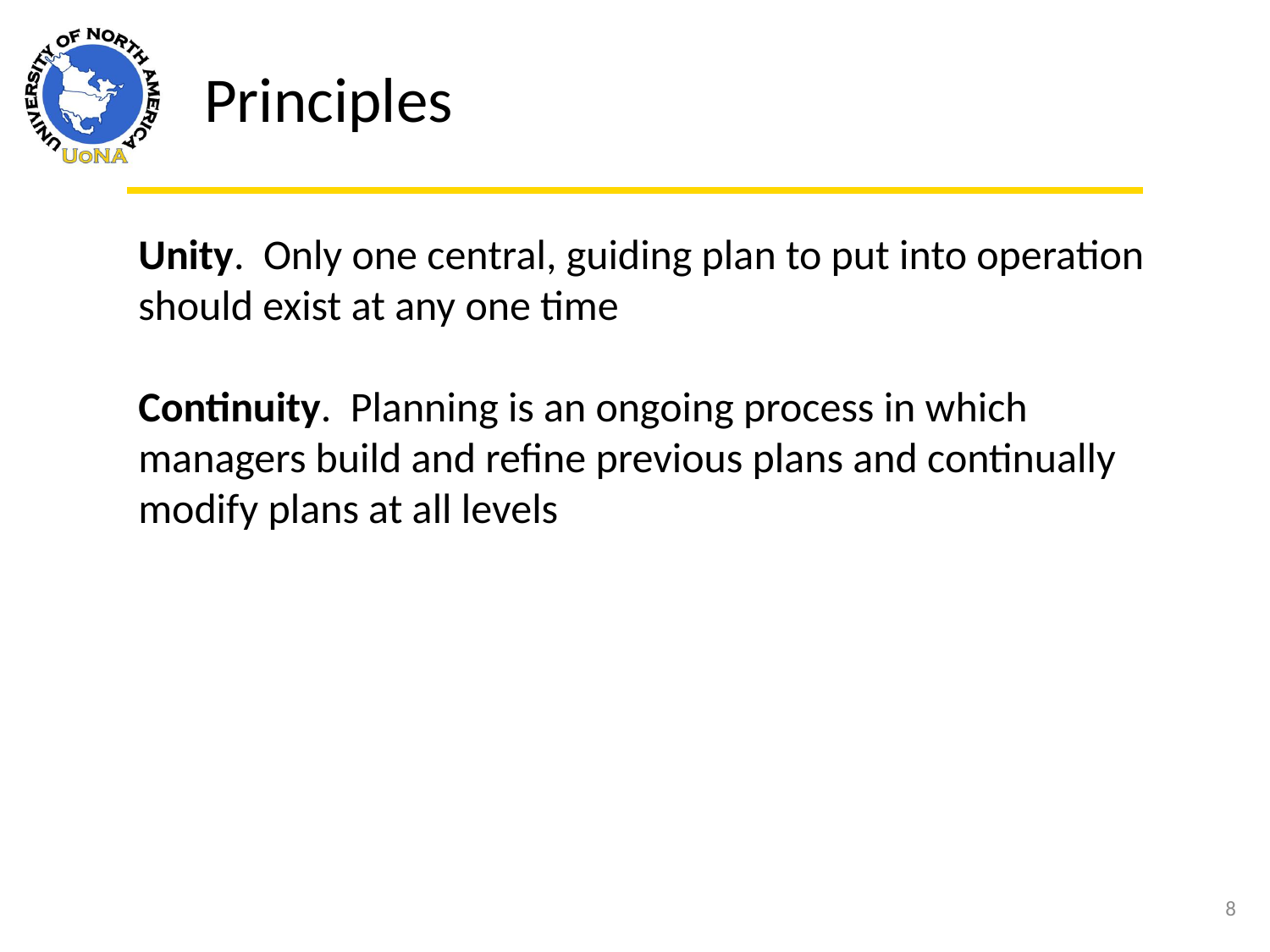

Principles
Unity.  Only one central, guiding plan to put into operation should exist at any one time

Continuity.  Planning is an ongoing process in which managers build and refine previous plans and continually modify plans at all levels
8